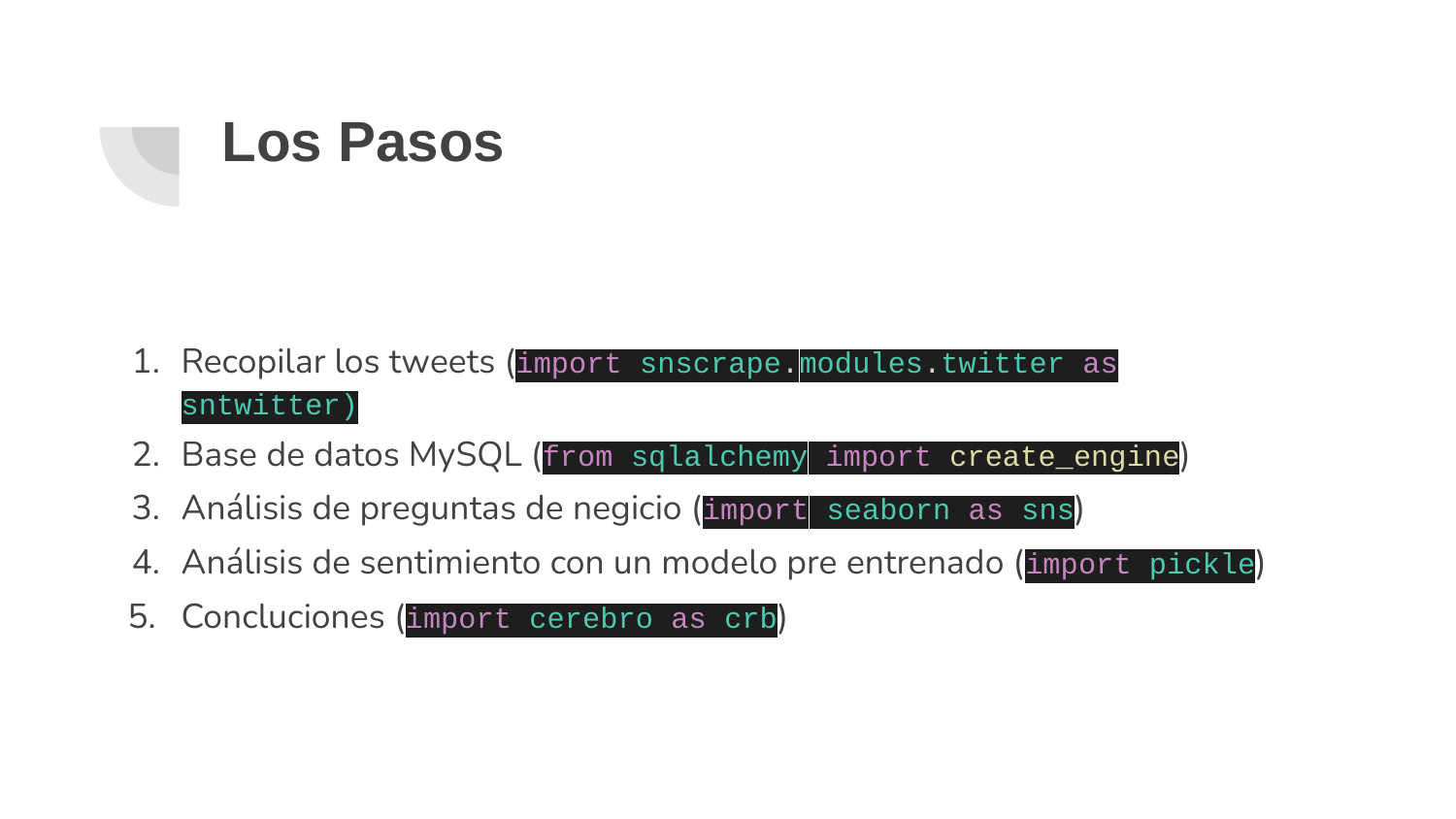

# Los Pasos
Recopilar los tweets (import snscrape.modules.twitter as sntwitter)
Base de datos MySQL (from sqlalchemy import create_engine)
Análisis de preguntas de negicio (import seaborn as sns)
Análisis de sentimiento con un modelo pre entrenado (import pickle)
Concluciones (import cerebro as crb)